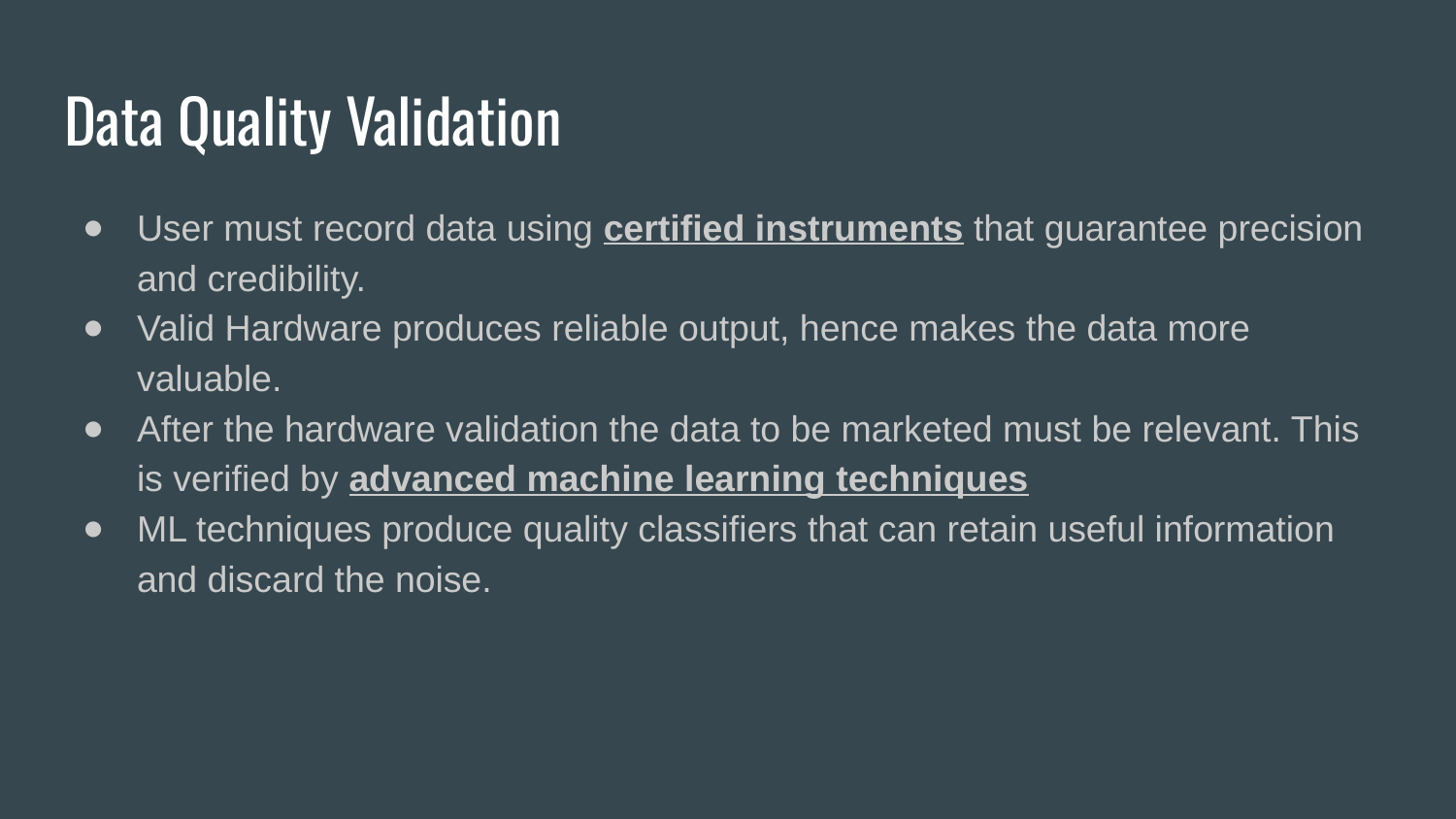

# Data Quality Validation
User must record data using certified instruments that guarantee precision and credibility.
Valid Hardware produces reliable output, hence makes the data more valuable.
After the hardware validation the data to be marketed must be relevant. This is verified by advanced machine learning techniques
ML techniques produce quality classifiers that can retain useful information and discard the noise.